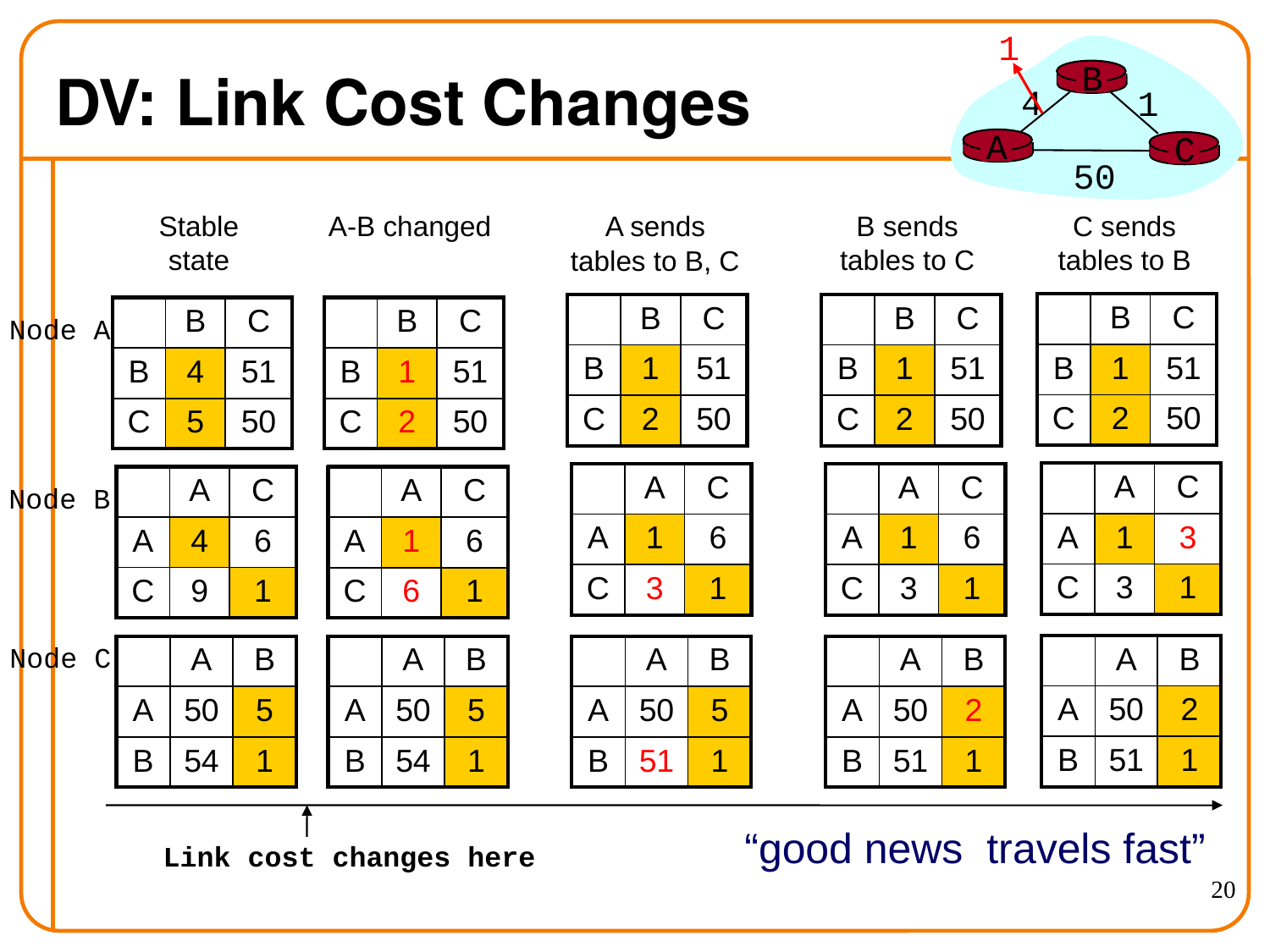

1

B

# DV: Link Cost Changes

4
1

A

C

50

C sends tables to B
A-B changed
B sends tables to C
Stable state
A sends tables to B, C
|  | B | C |
| --- | --- | --- |
| B | 1 | 51 |
| C | 2 | 50 |
|  | B | C |
| --- | --- | --- |
| B | 1 | 51 |
| C | 2 | 50 |
|  | B | C |
| --- | --- | --- |
| B | 1 | 51 |
| C | 2 | 50 |
|  | B | C |
| --- | --- | --- |
| B | 4 | 51 |
| C | 5 | 50 |
|  | B | C |
| --- | --- | --- |
| B | 1 | 51 |
| C | 2 | 50 |
Node A
|  | A | C |
| --- | --- | --- |
| A | 1 | 3 |
| C | 3 | 1 |
|  | A | C |
| --- | --- | --- |
| A | 1 | 6 |
| C | 3 | 1 |
|  | A | C |
| --- | --- | --- |
| A | 1 | 6 |
| C | 3 | 1 |
|  | A | C |
| --- | --- | --- |
| A | 4 | 6 |
| C | 9 | 1 |
|  | A | C |
| --- | --- | --- |
| A | 1 | 6 |
| C | 6 | 1 |
Node B
Node C
|  | A | B |
| --- | --- | --- |
| A | 50 | 2 |
| B | 51 | 1 |
|  | A | B |
| --- | --- | --- |
| A | 50 | 5 |
| B | 54 | 1 |
|  | A | B |
| --- | --- | --- |
| A | 50 | 5 |
| B | 54 | 1 |
|  | A | B |
| --- | --- | --- |
| A | 50 | 5 |
| B | 51 | 1 |
|  | A | B |
| --- | --- | --- |
| A | 50 | 2 |
| B | 51 | 1 |

Link cost changes here
“good news  travels fast”
20